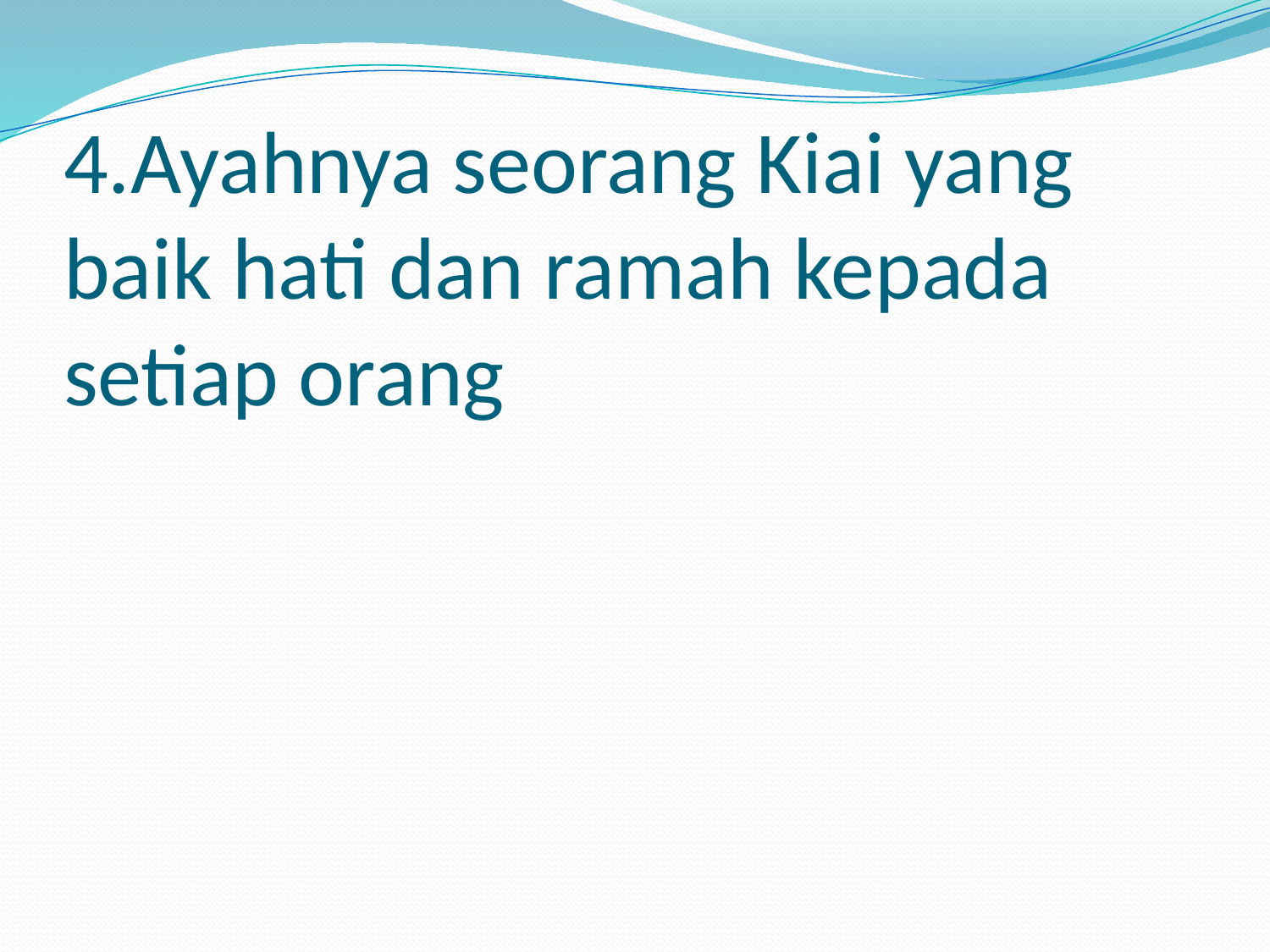

# 4.Ayahnya seorang Kiai yang baik hati dan ramah kepada setiap orang